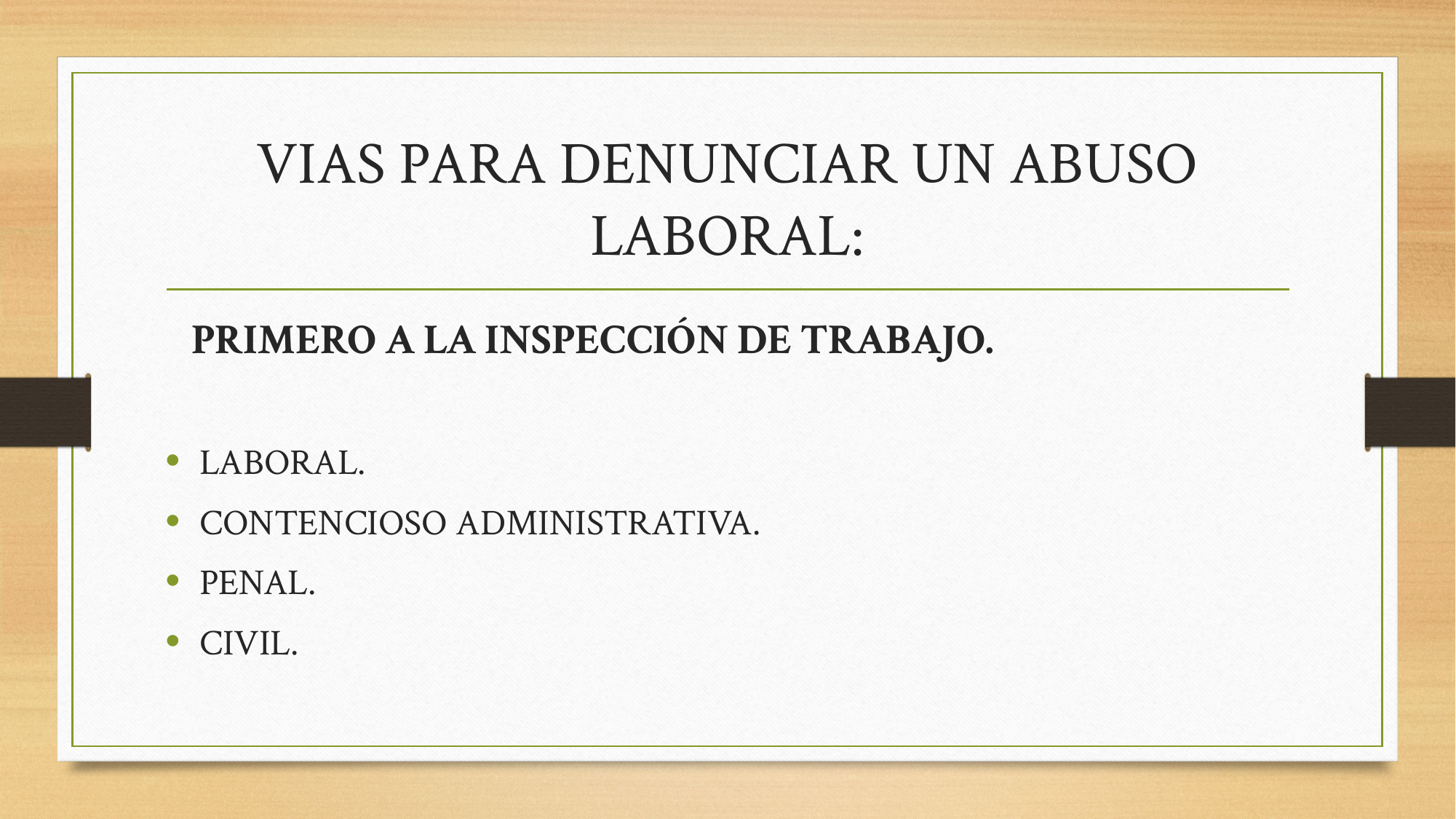

# VIAS PARA DENUNCIAR UN ABUSO LABORAL:
   PRIMERO A LA INSPECCIÓN DE TRABAJO.

LABORAL.
CONTENCIOSO ADMINISTRATIVA.
PENAL.
CIVIL.